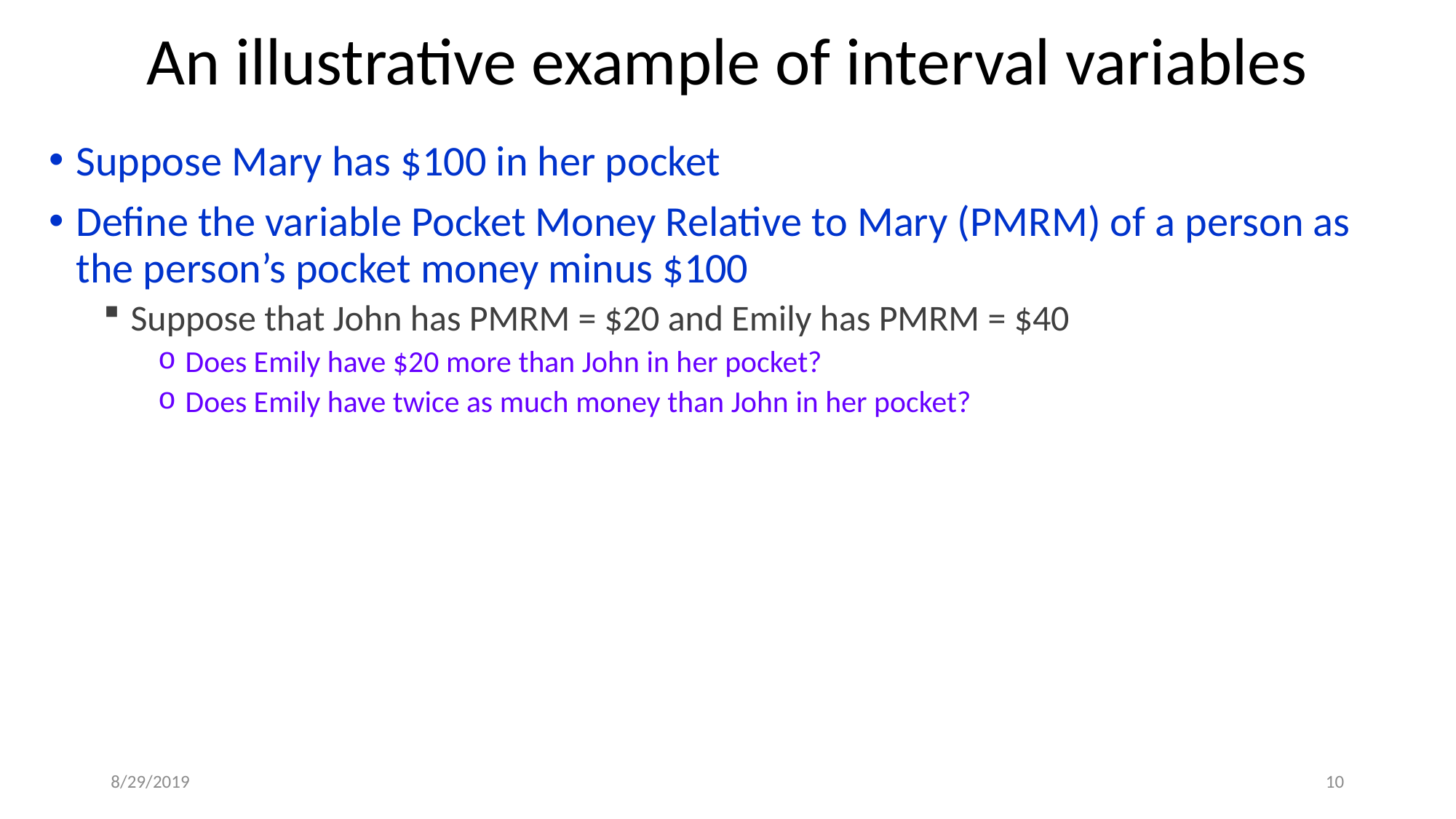

# An illustrative example of interval variables
Suppose Mary has $100 in her pocket
Define the variable Pocket Money Relative to Mary (PMRM) of a person as the person’s pocket money minus $100
Suppose that John has PMRM = $20 and Emily has PMRM = $40
Does Emily have $20 more than John in her pocket?
Does Emily have twice as much money than John in her pocket?

8/29/2019
10